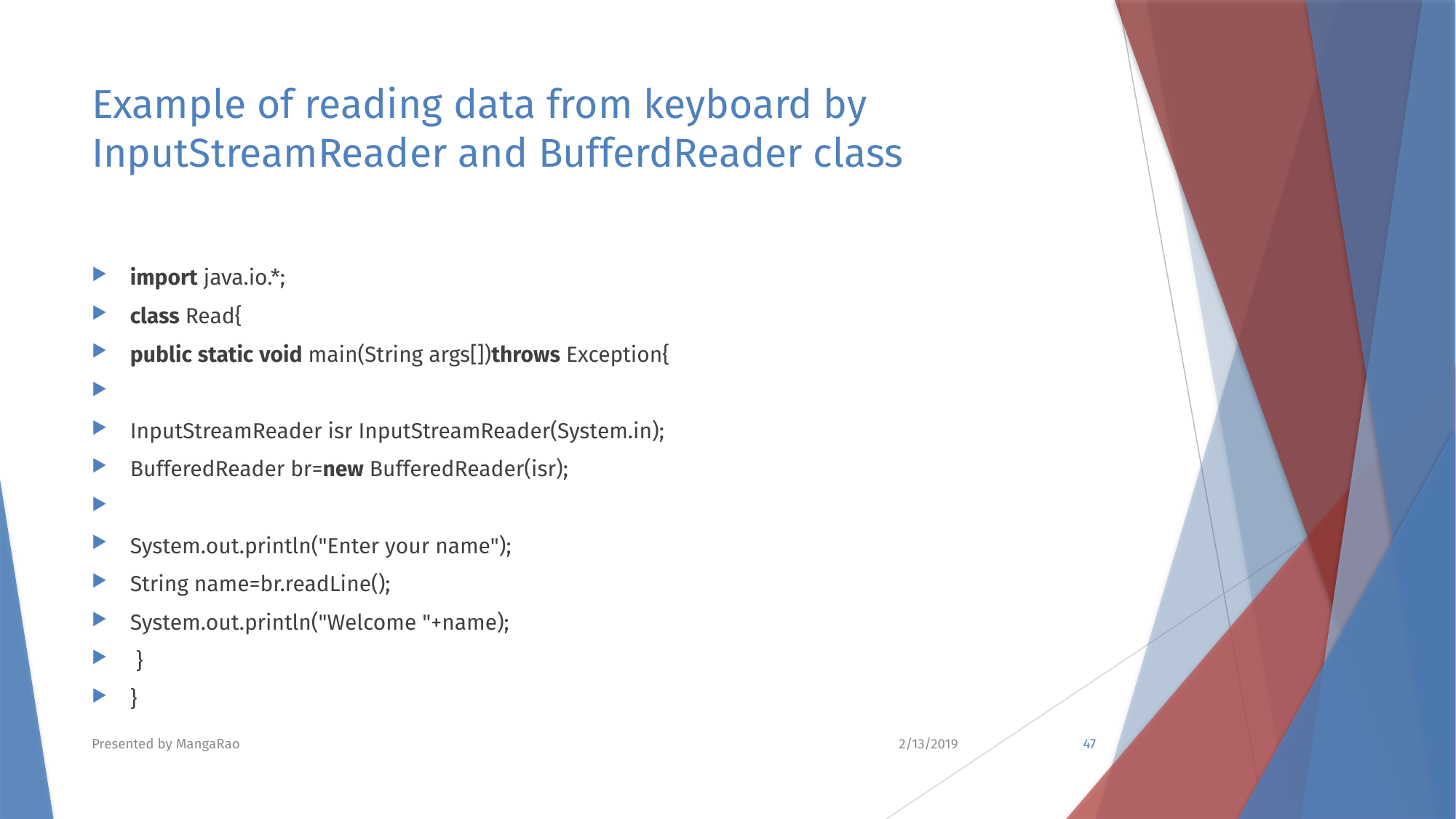

# Example of reading data from keyboard by InputStreamReader and BufferdReader class
import java.io.*;
class Read{
public static void main(String args[])throws Exception{

InputStreamReader isr InputStreamReader(System.in);
BufferedReader br=new BufferedReader(isr);

System.out.println("Enter your name");
String name=br.readLine();
System.out.println("Welcome "+name);
 }
}

Presented by MangaRao
2/13/2019
47